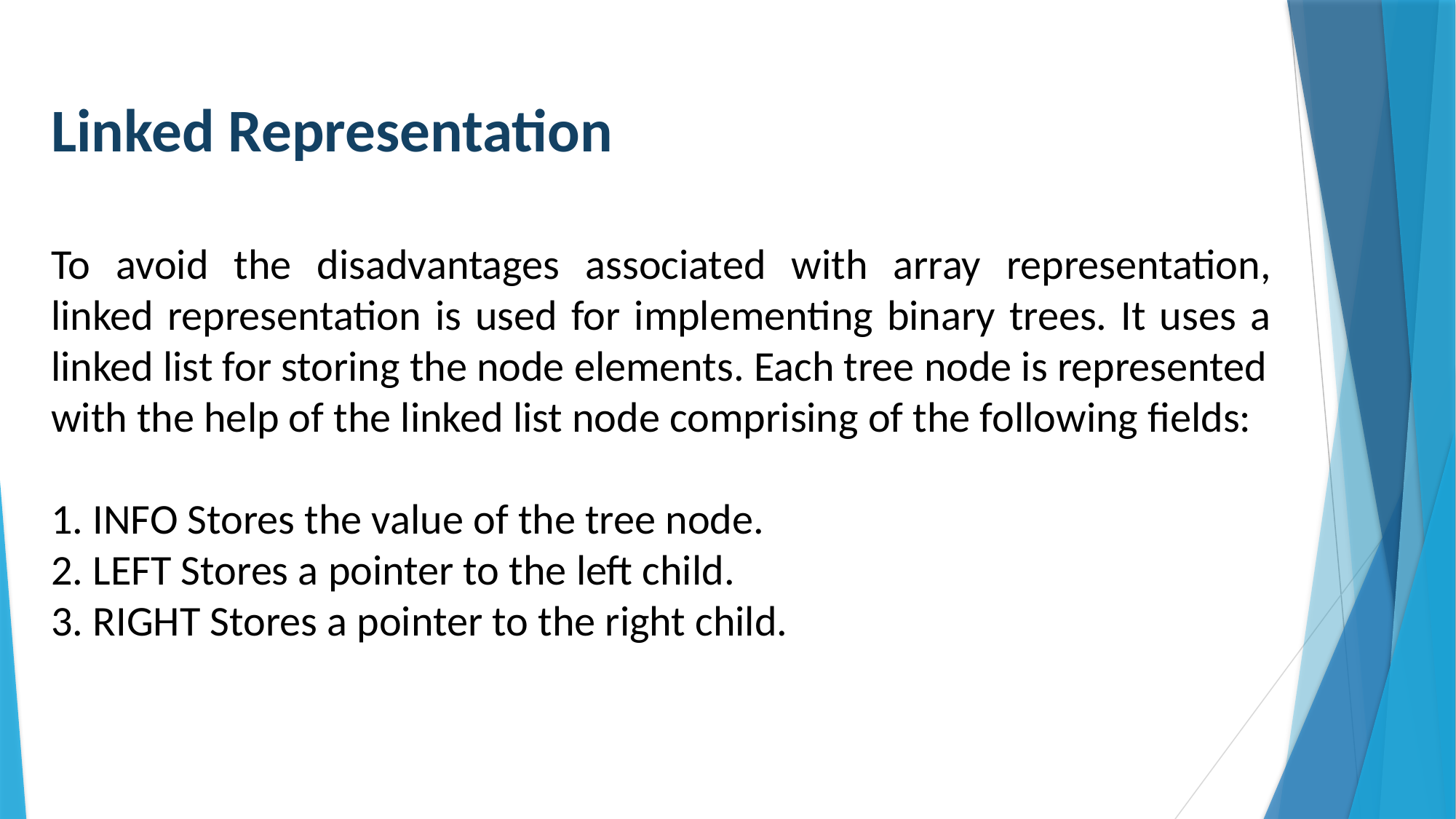

Linked Representation

To avoid the disadvantages associated with array representation, linked representation is used for implementing binary trees. It uses a linked list for storing the node elements. Each tree node is represented
with the help of the linked list node comprising of the following fields:

1. INFO Stores the value of the tree node.
2. LEFT Stores a pointer to the left child.
3. RIGHT Stores a pointer to the right child.